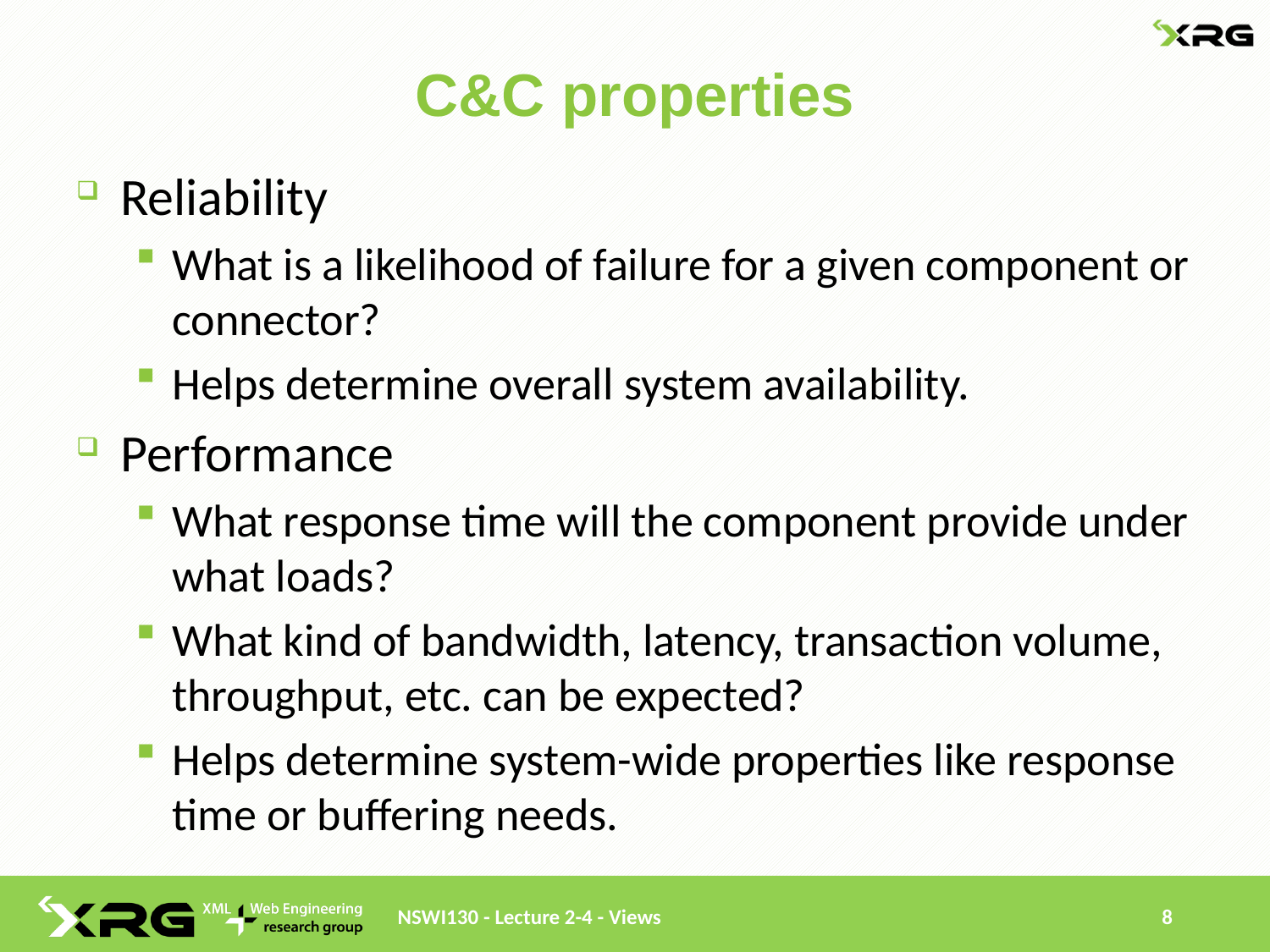

# C&C properties
Reliability
What is a likelihood of failure for a given component or connector?
Helps determine overall system availability.
Performance
What response time will the component provide under what loads?
What kind of bandwidth, latency, transaction volume, throughput, etc. can be expected?
Helps determine system-wide properties like response time or buffering needs.
NSWI130 - Lecture 2-4 - Views
8